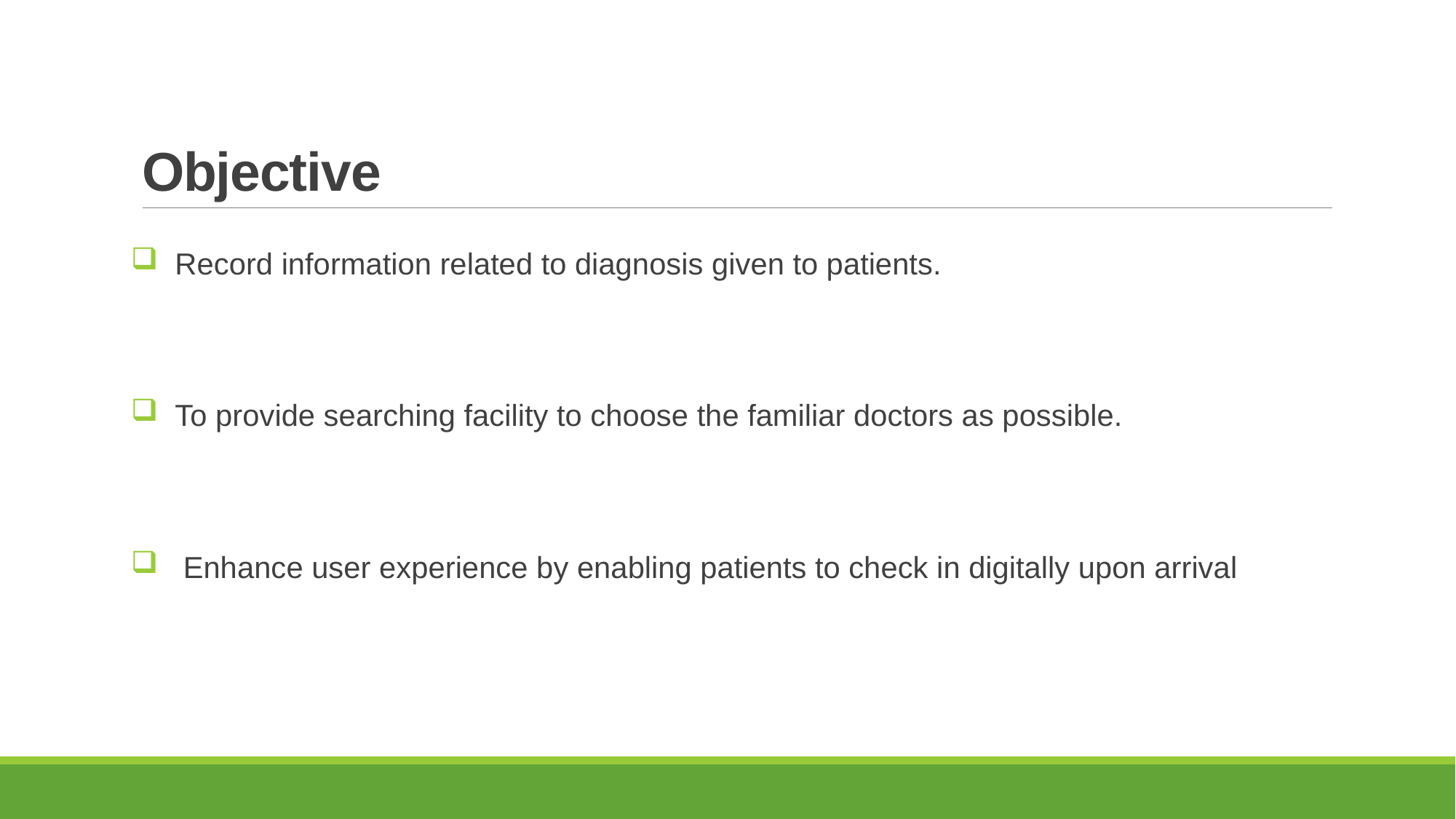

# Objective
  Record information related to diagnosis given to patients.

  To provide searching facility to choose the familiar doctors as possible.

   Enhance user experience by enabling patients to check in digitally upon arrival